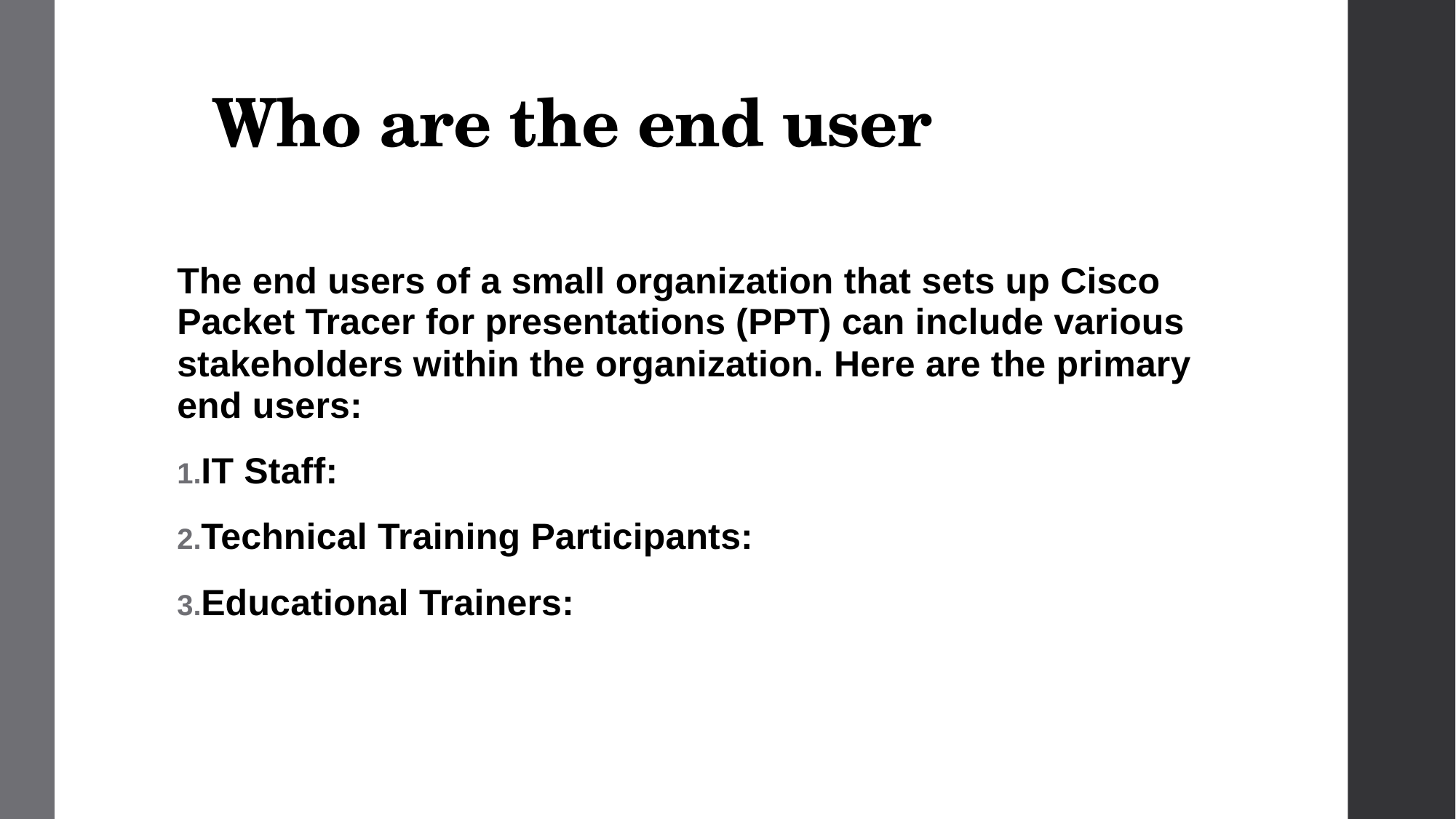

# Who are the end user
The end users of a small organization that sets up Cisco Packet Tracer for presentations (PPT) can include various stakeholders within the organization. Here are the primary end users:
IT Staff:
Technical Training Participants:
Educational Trainers: